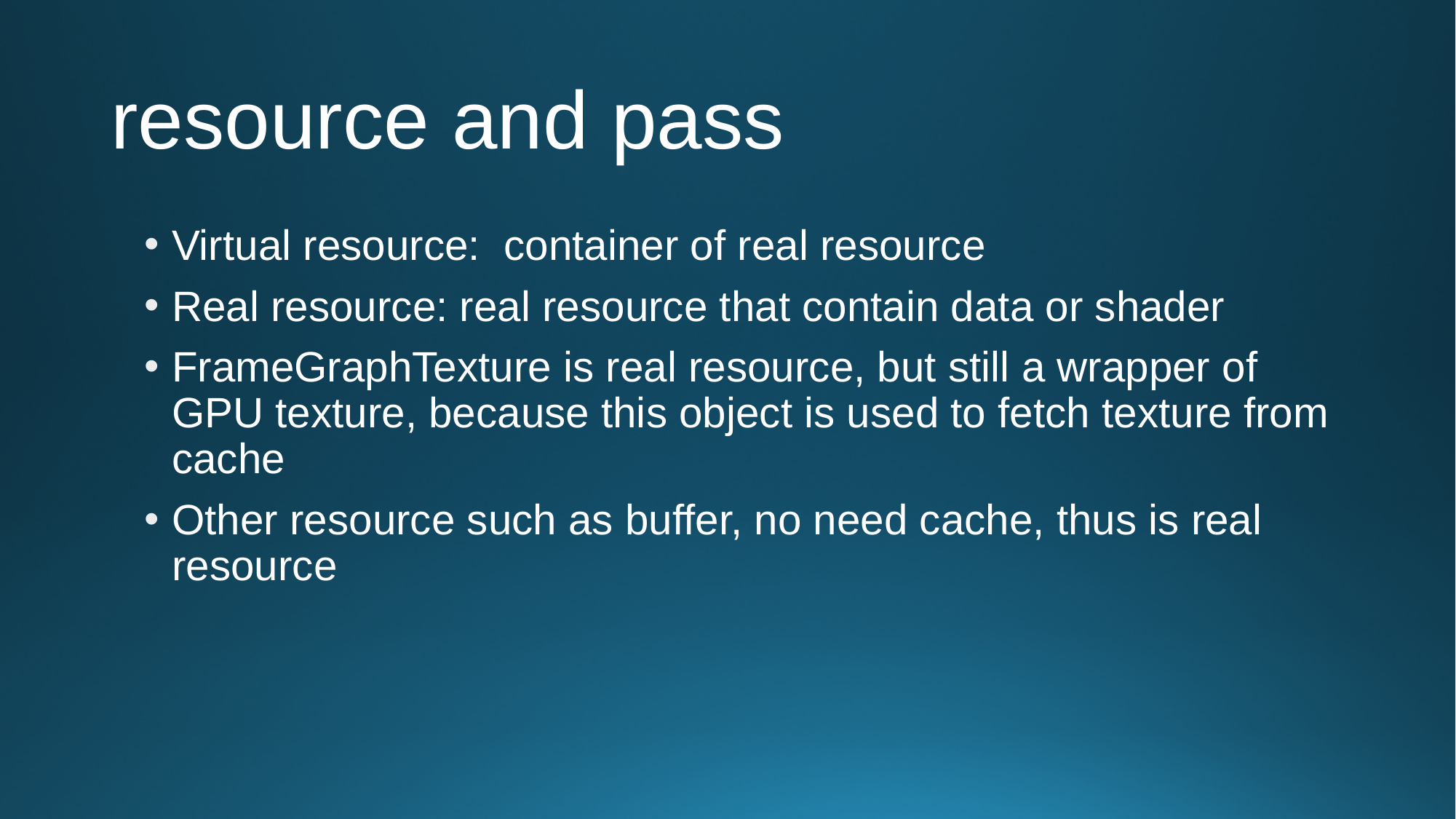

# resource and pass
Virtual resource:  container of real resource
Real resource: real resource that contain data or shader
FrameGraphTexture is real resource, but still a wrapper of GPU texture, because this object is used to fetch texture from cache
Other resource such as buffer, no need cache, thus is real resource